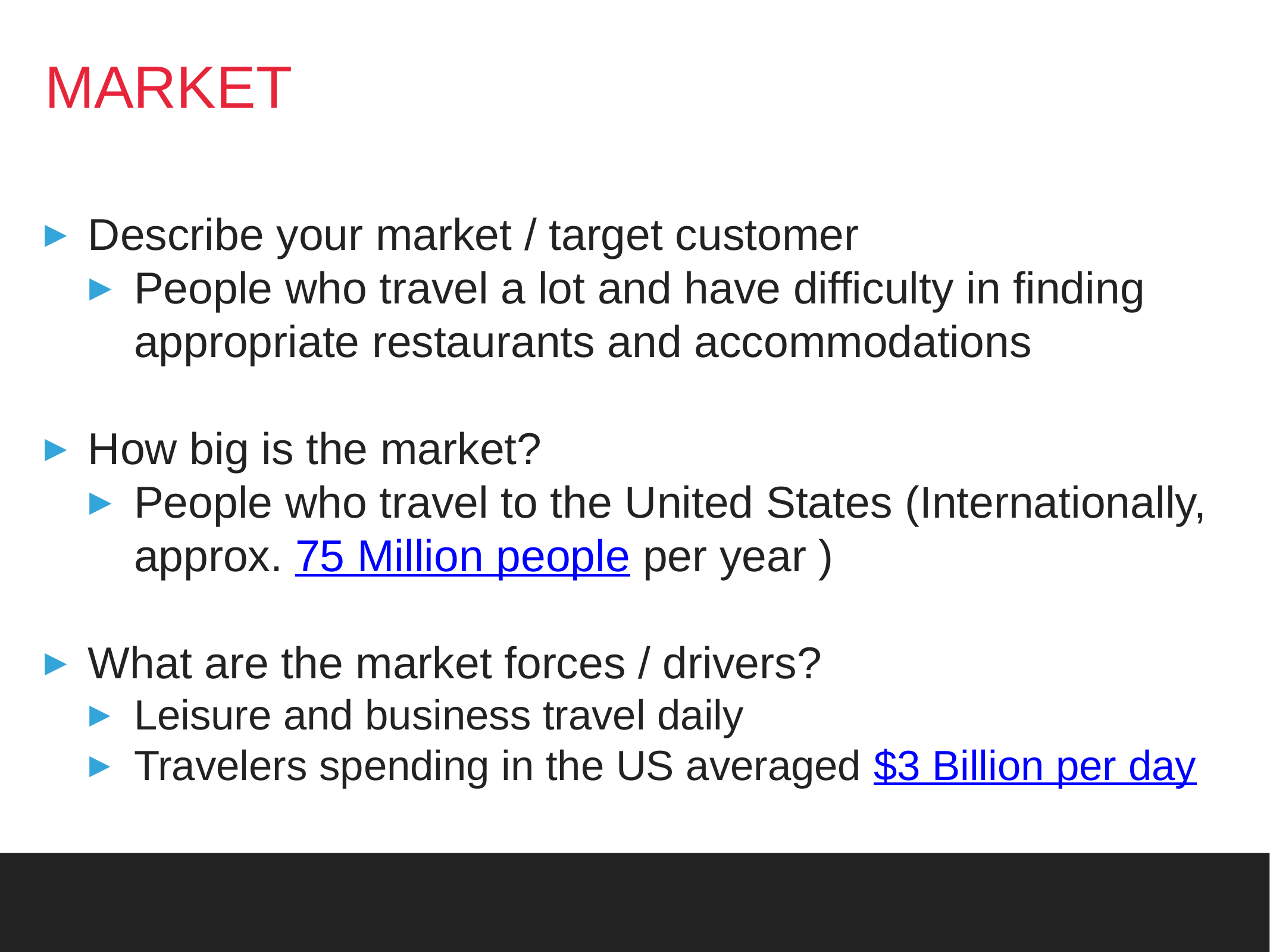

# MARKET

Describe your market / target customer
People who travel a lot and have difficulty in finding appropriate restaurants and accommodations

How big is the market?
People who travel to the United States (Internationally, approx. 75 Million people per year )

What are the market forces / drivers?
Leisure and business travel daily
Travelers spending in the US averaged $3 Billion per day